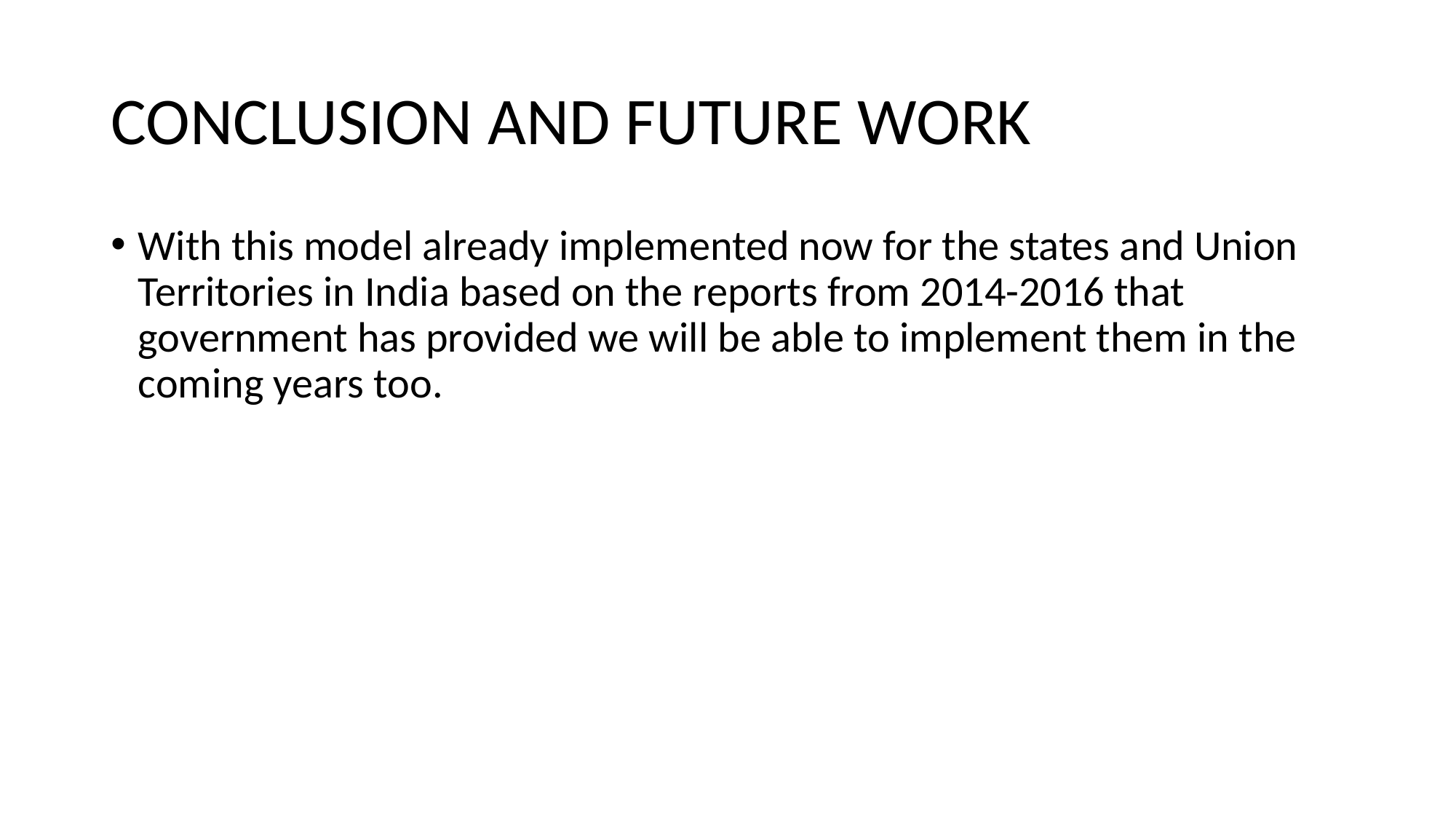

# CONCLUSION AND FUTURE WORK
With this model already implemented now for the states and Union Territories in India based on the reports from 2014-2016 that government has provided we will be able to implement them in the coming years too.